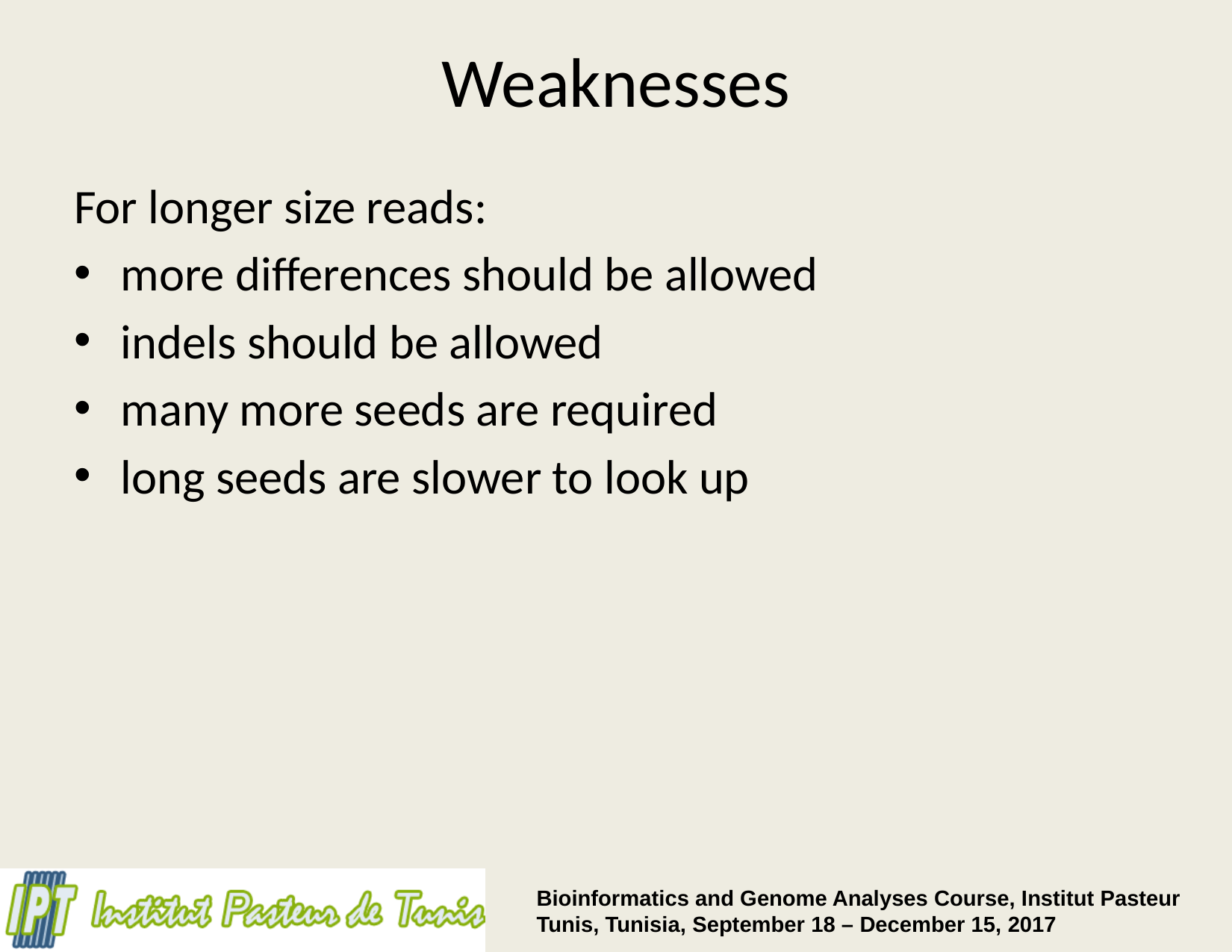

# Weaknesses
For longer size reads:
more differences should be allowed
indels should be allowed
many more seeds are required
long seeds are slower to look up